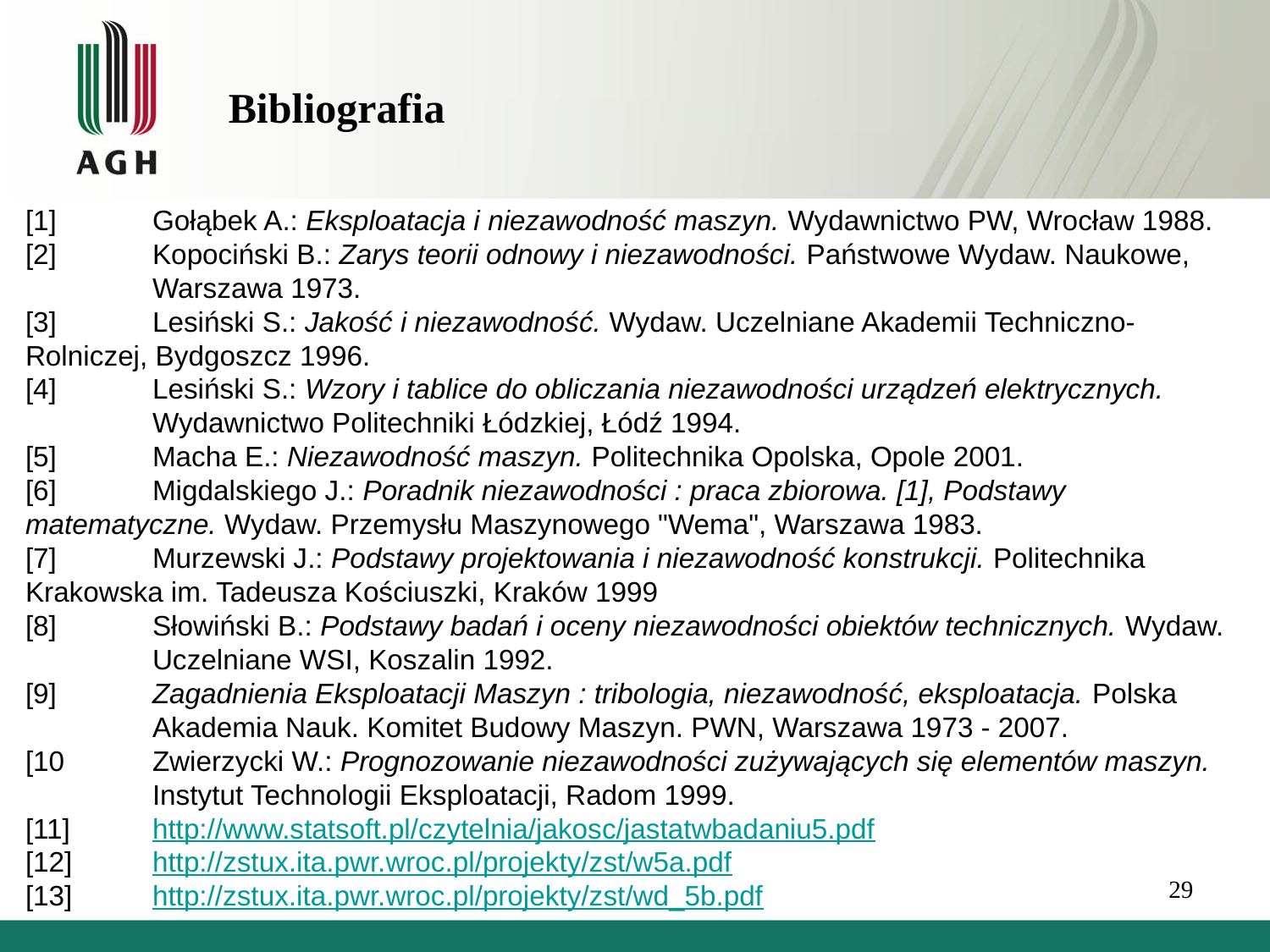

Bibliografia
[1]	Gołąbek A.: Eksploatacja i niezawodność maszyn. Wydawnictwo PW, Wrocław 1988.
[2]	Kopociński B.: Zarys teorii odnowy i niezawodności. Państwowe Wydaw. Naukowe, 	Warszawa 1973.
[3]	Lesiński S.: Jakość i niezawodność. Wydaw. Uczelniane Akademii Techniczno-	Rolniczej, Bydgoszcz 1996.
[4]	Lesiński S.: Wzory i tablice do obliczania niezawodności urządzeń elektrycznych. 	Wydawnictwo Politechniki Łódzkiej, Łódź 1994.
[5]	Macha E.: Niezawodność maszyn. Politechnika Opolska, Opole 2001.
[6]	Migdalskiego J.: Poradnik niezawodności : praca zbiorowa. [1], Podstawy 	matematyczne. Wydaw. Przemysłu Maszynowego "Wema", Warszawa 1983.
[7]	Murzewski J.: Podstawy projektowania i niezawodność konstrukcji. Politechnika 	Krakowska im. Tadeusza Kościuszki, Kraków 1999
[8]	Słowiński B.: Podstawy badań i oceny niezawodności obiektów technicznych. Wydaw. 	Uczelniane WSI, Koszalin 1992.
[9]	Zagadnienia Eksploatacji Maszyn : tribologia, niezawodność, eksploatacja. Polska 	Akademia Nauk. Komitet Budowy Maszyn. PWN, Warszawa 1973 - 2007.
[10	Zwierzycki W.: Prognozowanie niezawodności zużywających się elementów maszyn. 	Instytut Technologii Eksploatacji, Radom 1999.
[11]	http://www.statsoft.pl/czytelnia/jakosc/jastatwbadaniu5.pdf
[12]	http://zstux.ita.pwr.wroc.pl/projekty/zst/w5a.pdf
[13]	http://zstux.ita.pwr.wroc.pl/projekty/zst/wd_5b.pdf

29